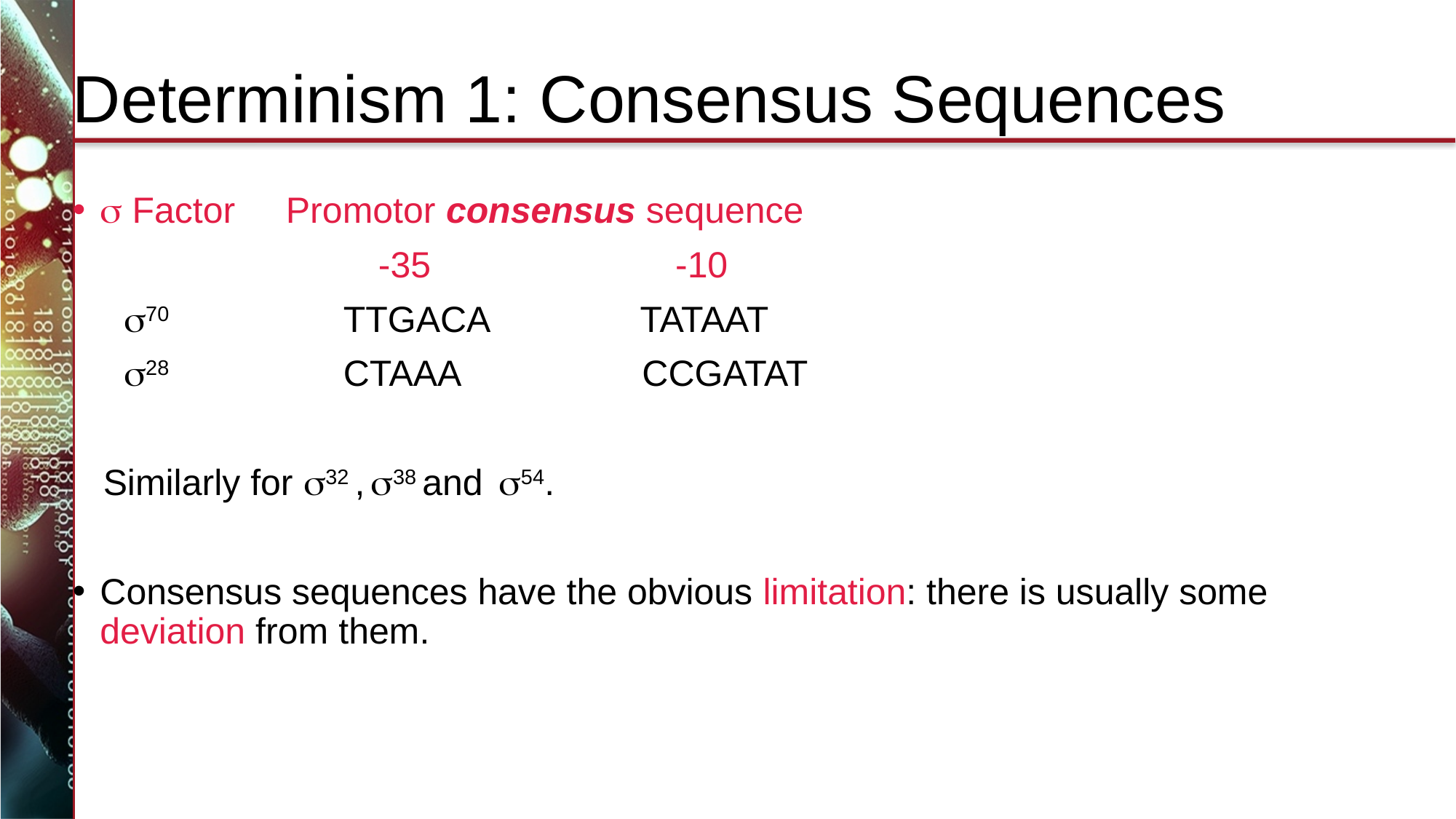

# Determinism 1: Consensus Sequences
σ Factor     Promotor consensus sequence
                              -35                        -10
     σ70                  TTGACA               TATAAT
     σ28                  CTAAA                  CCGATAT

   Similarly for σ32 , σ38 and  σ54.

Consensus sequences have the obvious limitation: there is usually some deviation from them.